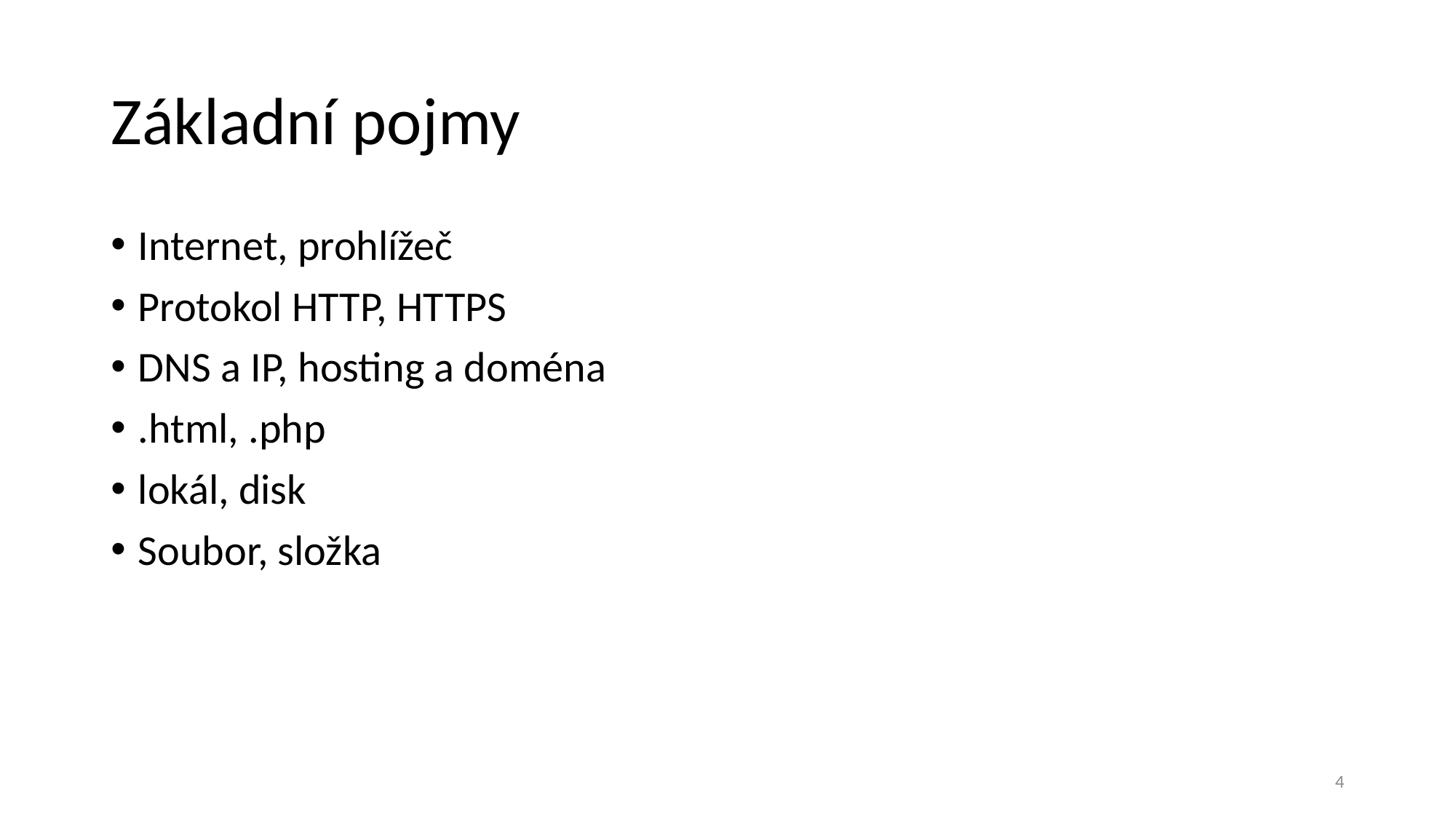

# Základní pojmy
Internet, prohlížeč
Protokol HTTP, HTTPS
DNS a IP, hosting a doména
.html, .php
lokál, disk
Soubor, složka

4